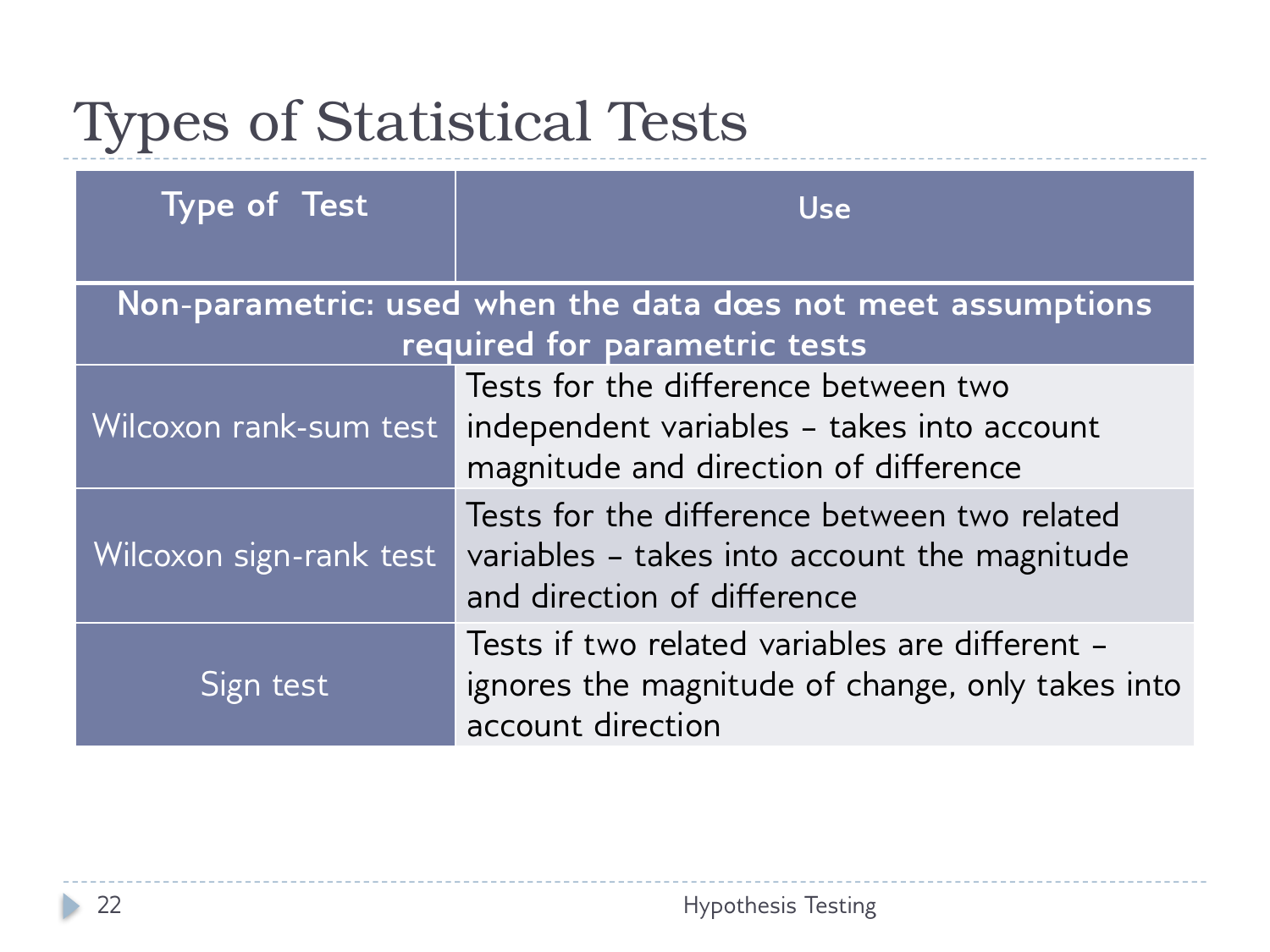

# Types of Statistical Tests
| Type of Test | Use |
| --- | --- |
| Non-parametric: used when the data does not meet assumptions required for parametric tests |  |
| Wilcoxon rank-sum test | Tests for the difference between two independent variables – takes into account magnitude and direction of difference |
| Wilcoxon sign-rank test | Tests for the difference between two related variables – takes into account the magnitude and direction of difference |
| Sign test | Tests if two related variables are different – ignores the magnitude of change, only takes into account direction |
22
Hypothesis Testing